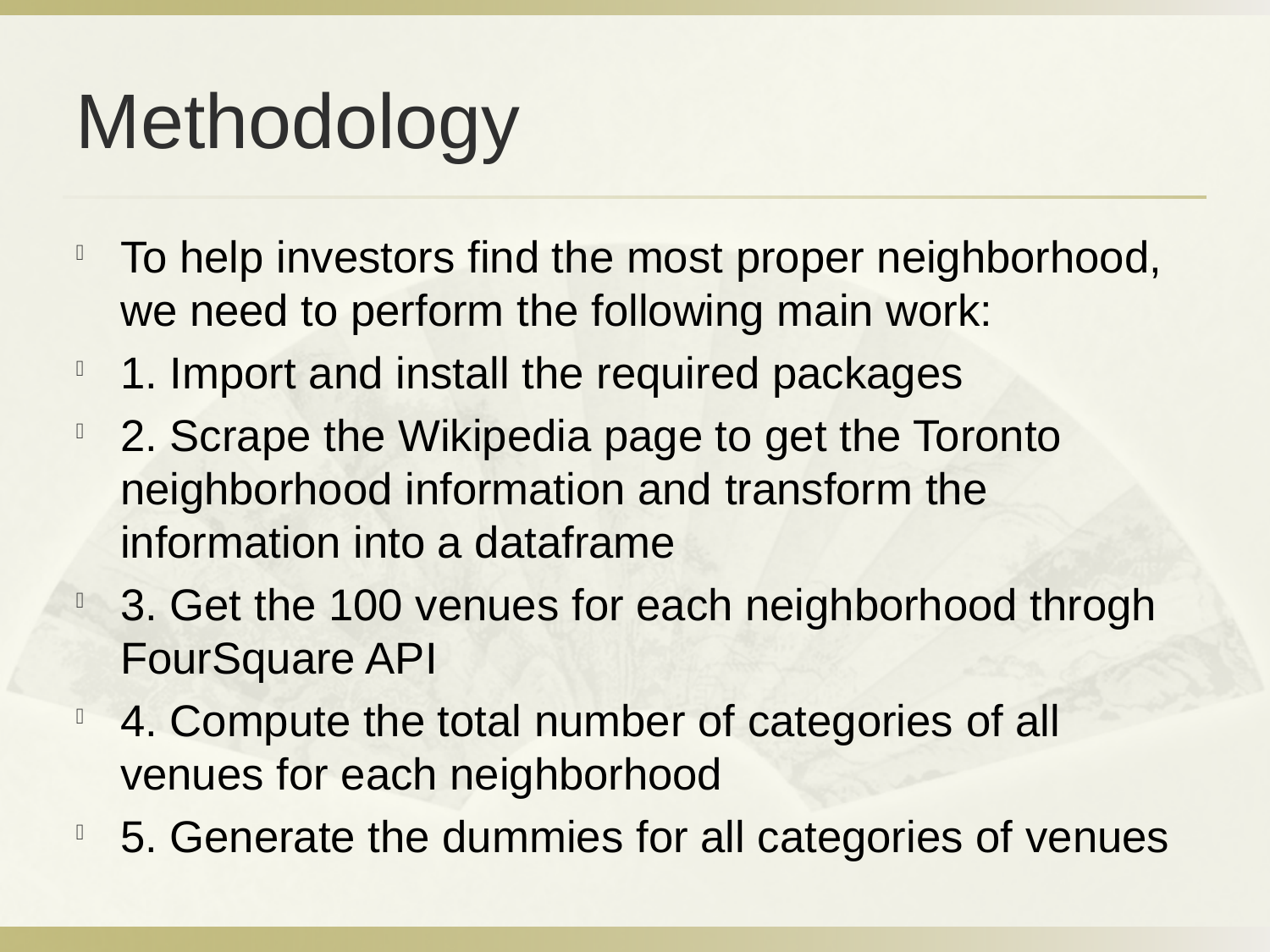

# Methodology
To help investors find the most proper neighborhood, we need to perform the following main work:
1. Import and install the required packages
2. Scrape the Wikipedia page to get the Toronto neighborhood information and transform the information into a dataframe
3. Get the 100 venues for each neighborhood throgh FourSquare API
4. Compute the total number of categories of all venues for each neighborhood
5. Generate the dummies for all categories of venues